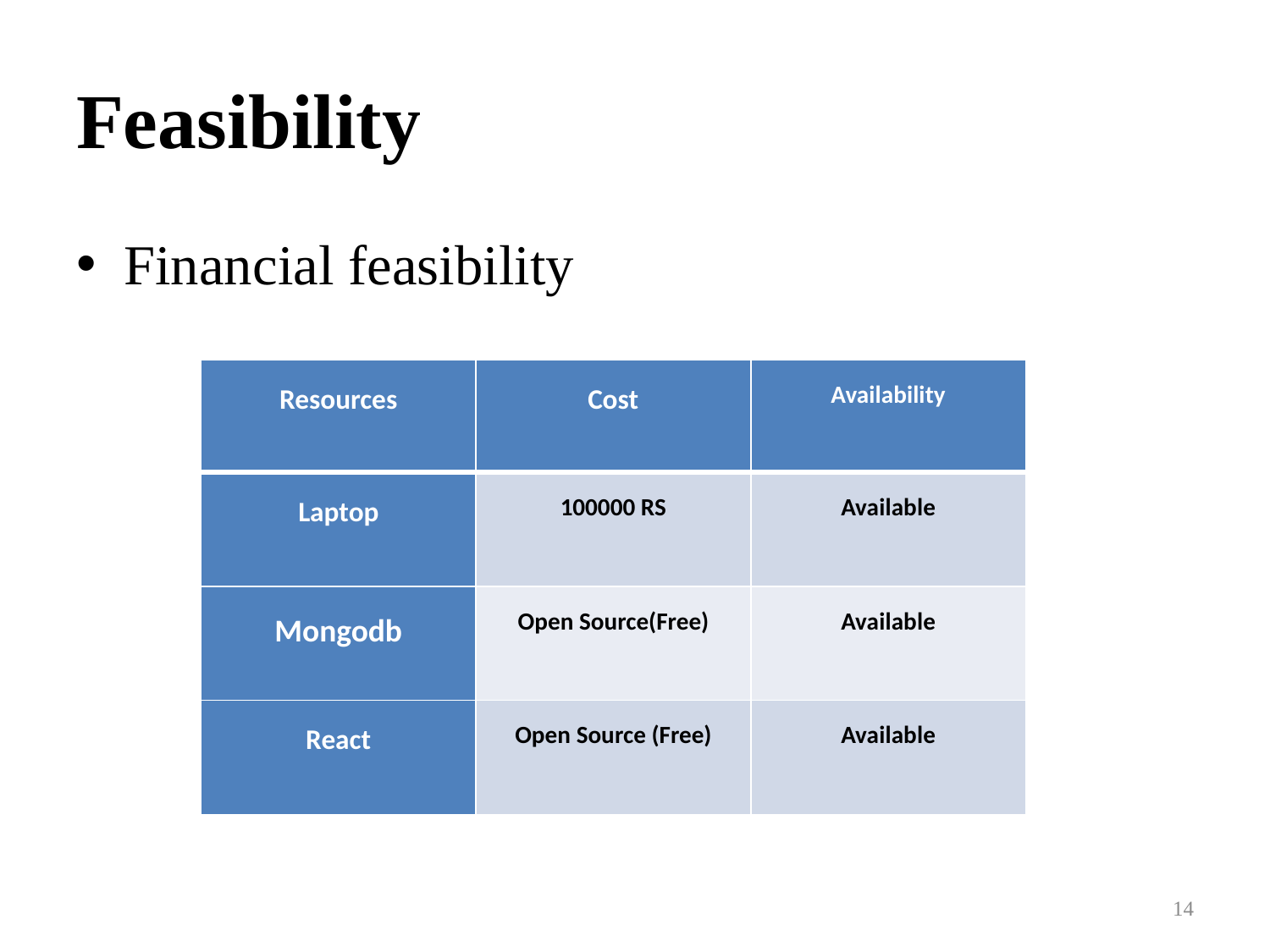

# Feasibility
Financial feasibility

| Resources | Cost | Availability |
| --- | --- | --- |
| Laptop | 100000 RS | Available |
| Mongodb | Open Source(Free) | Available |
| React | Open Source (Free) | Available |

14